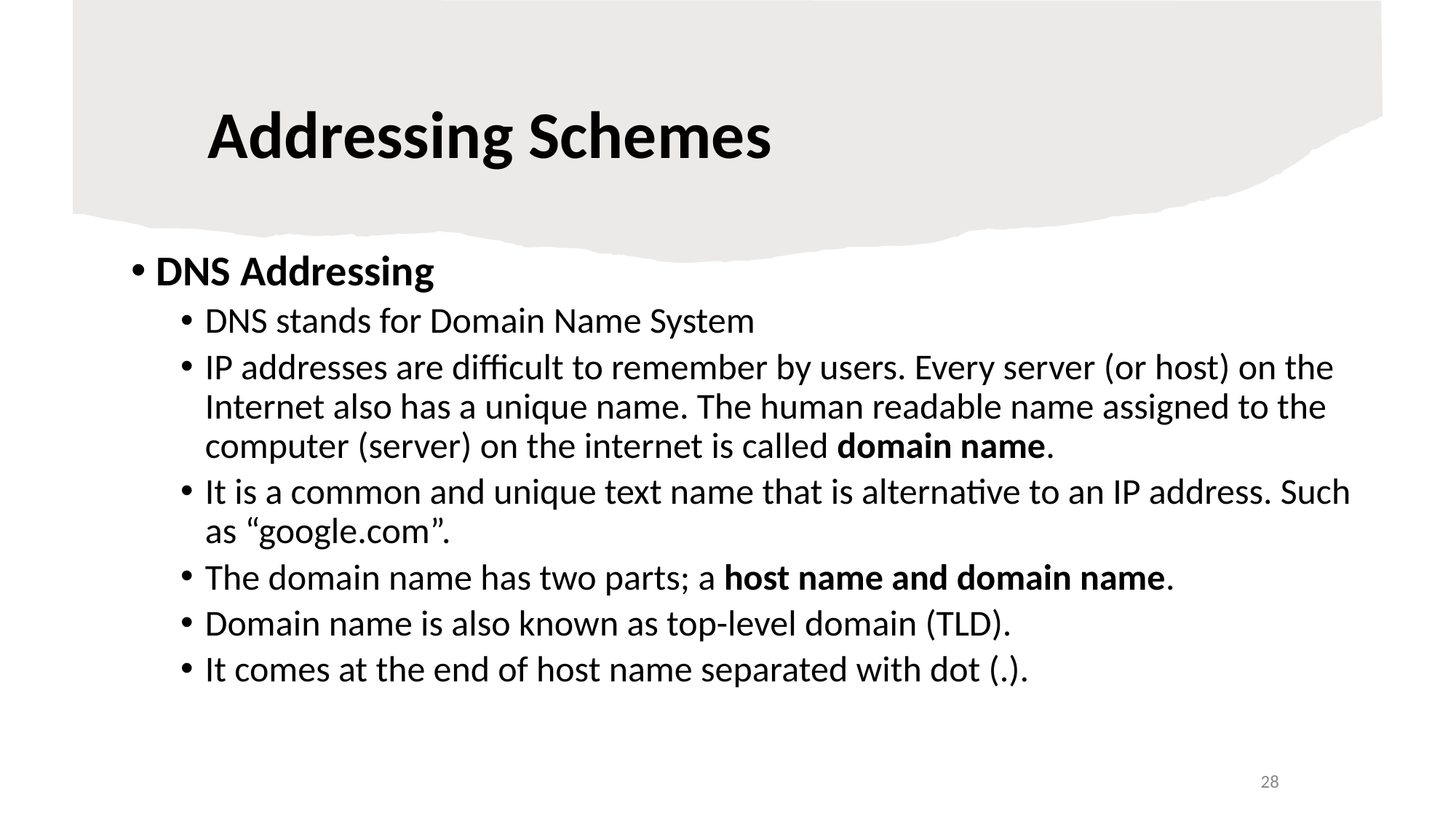

# Addressing Schemes
DNS Addressing
DNS stands for Domain Name System
IP addresses are difficult to remember by users. Every server (or host) on the Internet also has a unique name. The human readable name assigned to the computer (server) on the internet is called domain name.
It is a common and unique text name that is alternative to an IP address. Such as “google.com”.
The domain name has two parts; a host name and domain name.
Domain name is also known as top-level domain (TLD).
It comes at the end of host name separated with dot (.).
28